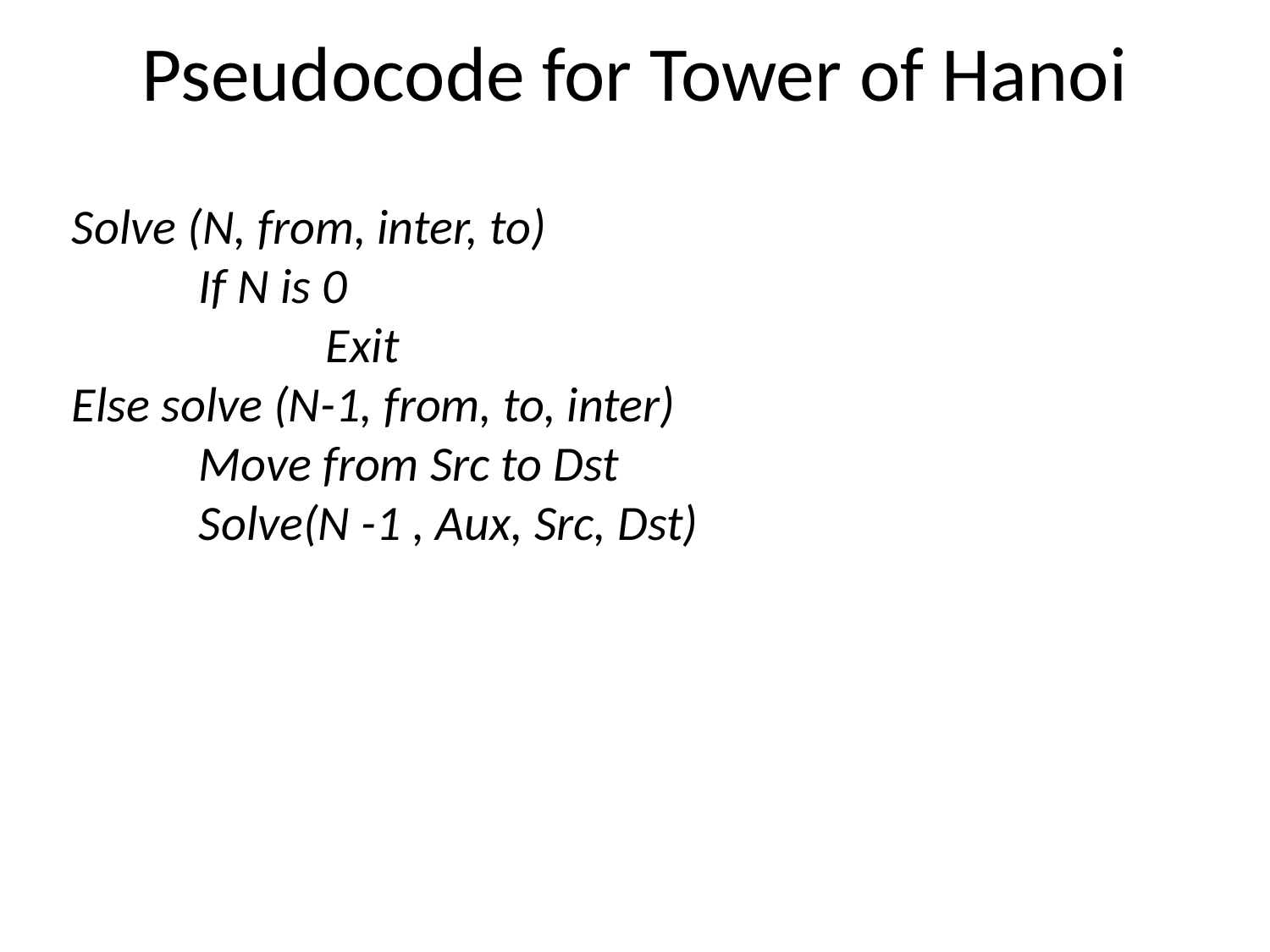

# Pseudocode for Tower of Hanoi
Solve (N, from, inter, to)
	If N is 0
		Exit
Else solve (N-1, from, to, inter)
	Move from Src to Dst
	Solve(N -1 , Aux, Src, Dst)